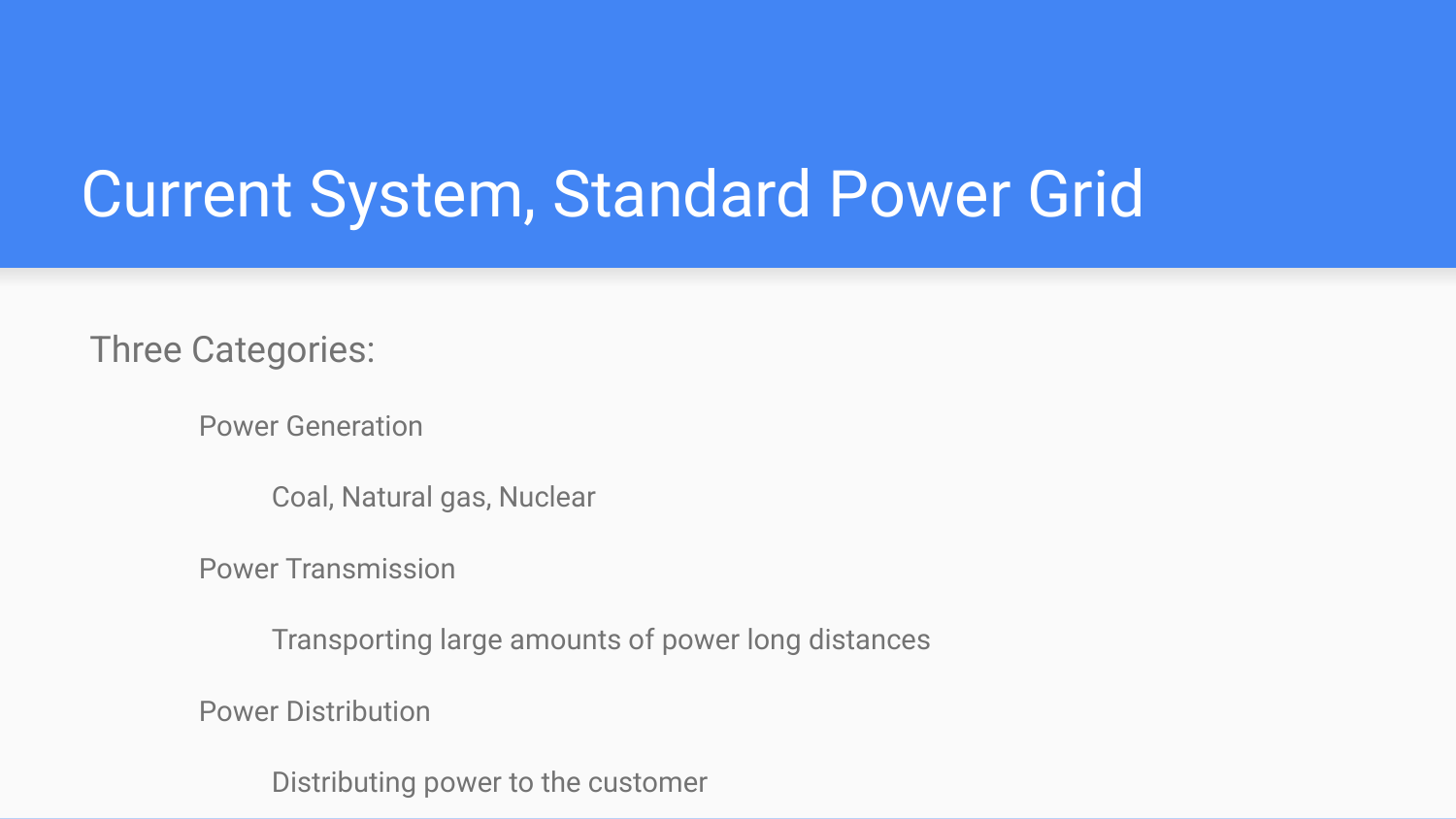

# Current System, Standard Power Grid
Three Categories:
Power Generation
Coal, Natural gas, Nuclear
Power Transmission
Transporting large amounts of power long distances
Power Distribution
Distributing power to the customer